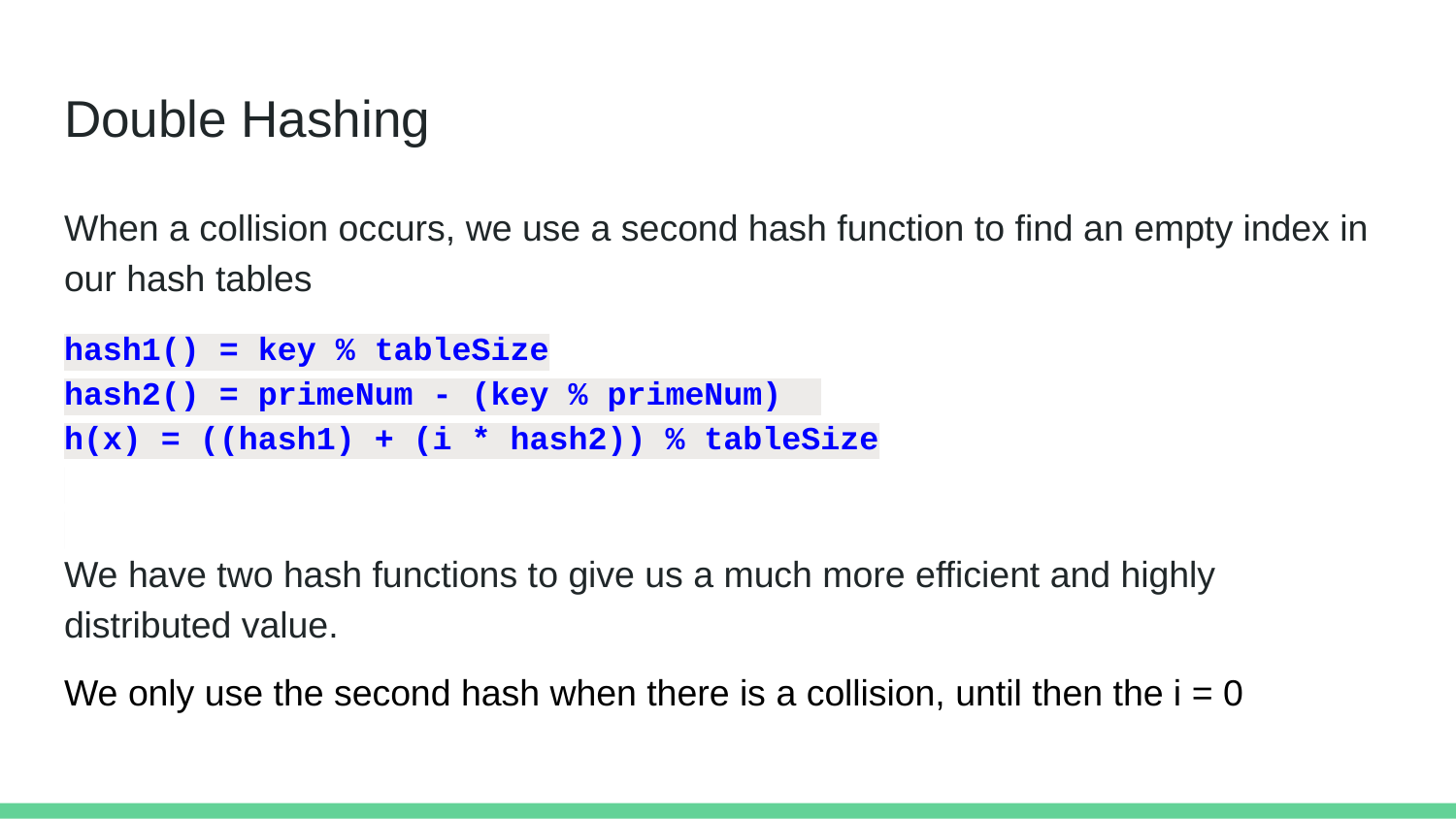

# Double Hashing
When a collision occurs, we use a second hash function to find an empty index in our hash tables
hash1() = key % tableSize​
hash2() = primeNum - (key % primeNum)
h(x) = ((hash1) + (i * hash2)) % tableSize​
​
​
We have two hash functions to give us a much more efficient and highly distributed value.
We only use the second hash when there is a collision, until then the i = 0